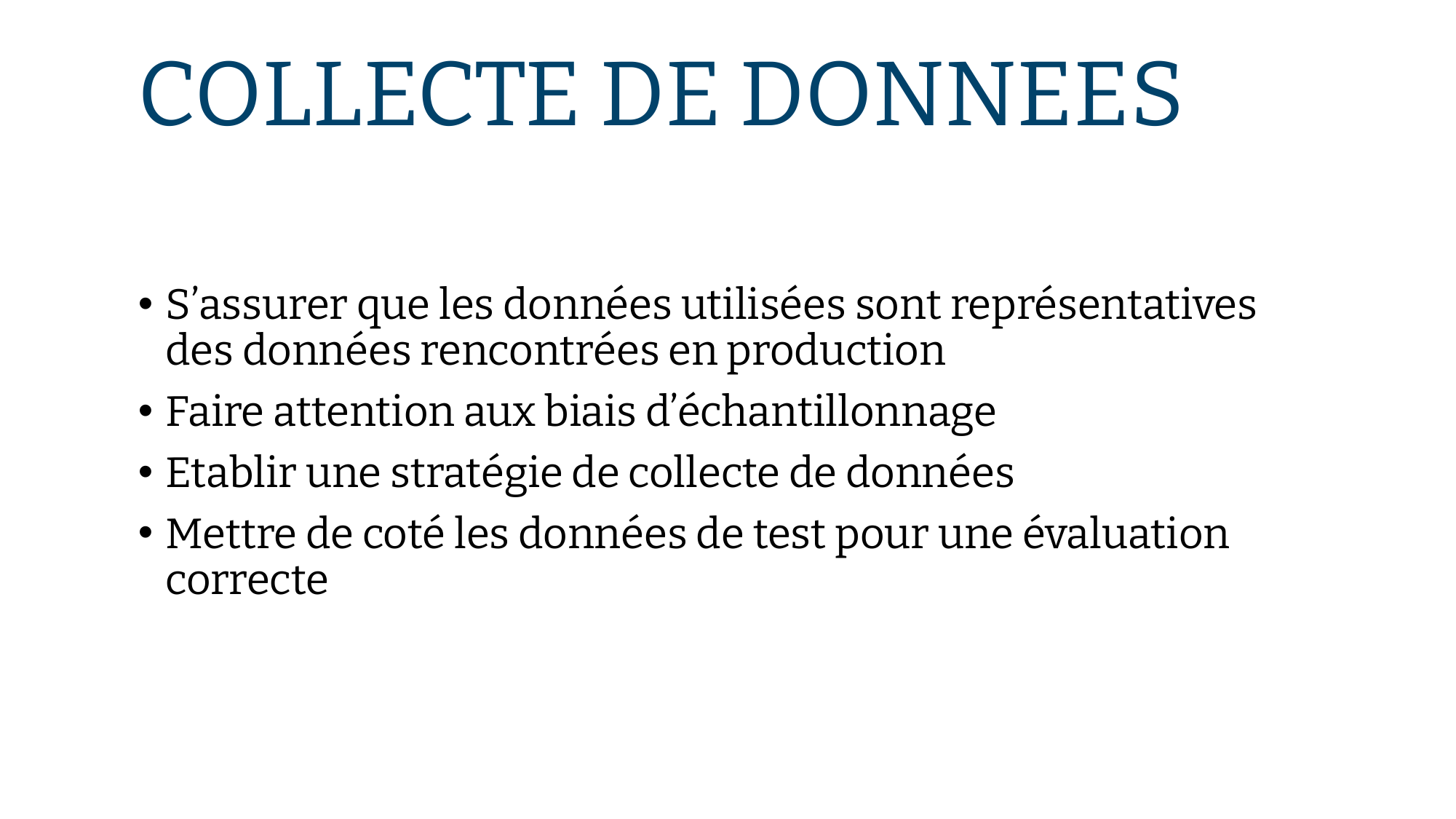

# COLLECTE DE DONNEES
S’assurer que les données utilisées sont représentatives des données rencontrées en production
Faire attention aux biais d’échantillonnage
Etablir une stratégie de collecte de données
Mettre de coté les données de test pour une évaluation correcte